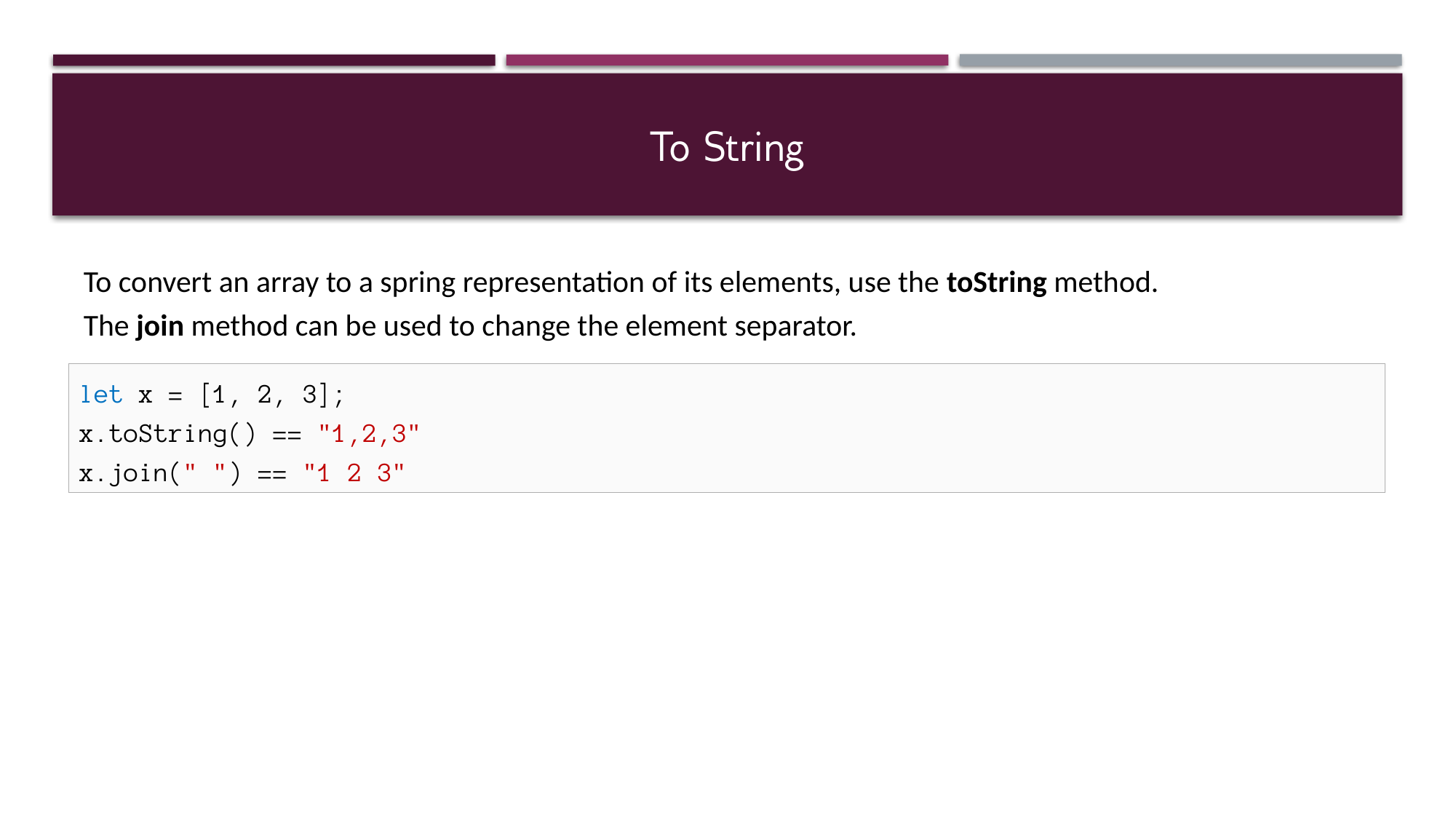

# To String
To convert an array to a spring representation of its elements, use the toString method.
The join method can be used to change the element separator.
let x = [1, 2, 3];
x.toString() == "1,2,3"
x.join(" ") == "1 2 3"